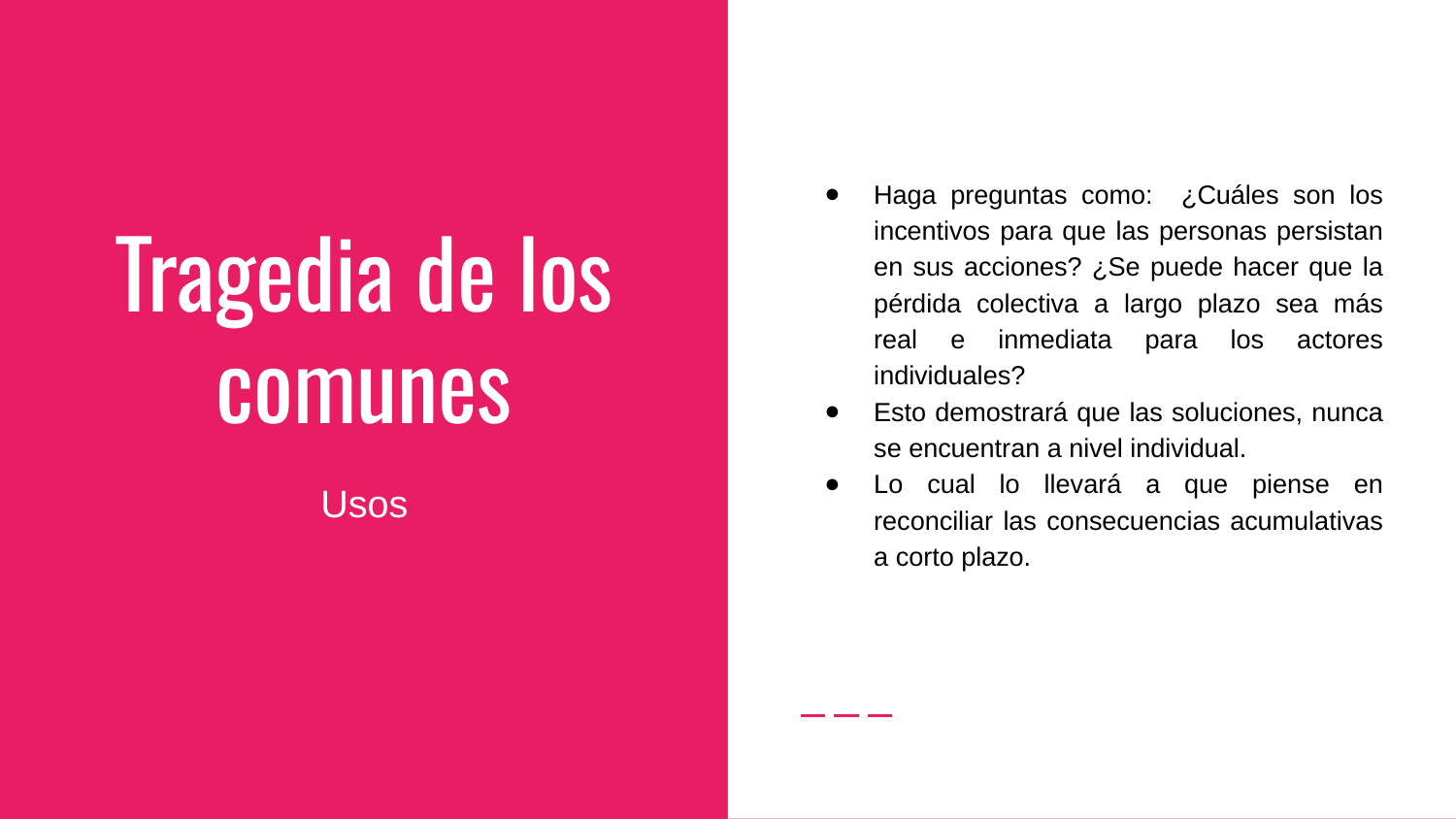

Haga preguntas como:  ¿Cuáles son los incentivos para que las personas persistan en sus acciones? ¿Se puede hacer que la pérdida colectiva a largo plazo sea más real e inmediata para los actores individuales?
Esto demostrará que las soluciones, nunca se encuentran a nivel individual.
Lo cual lo llevará a que piense en reconciliar las consecuencias acumulativas a corto plazo.

# Tragedia de los comunes
Usos